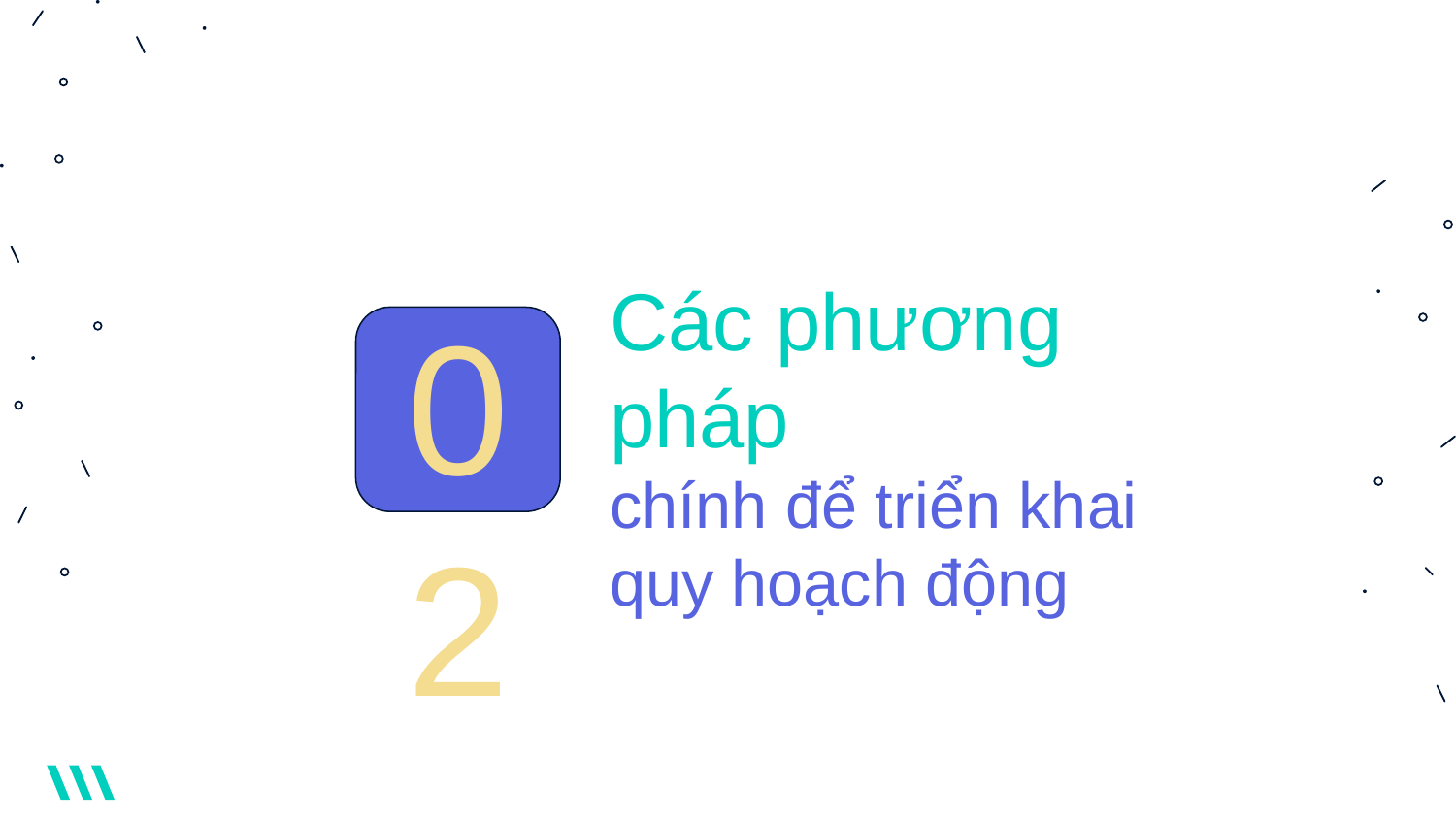

# Các phương pháp chính để triển khai quy hoạch động

02